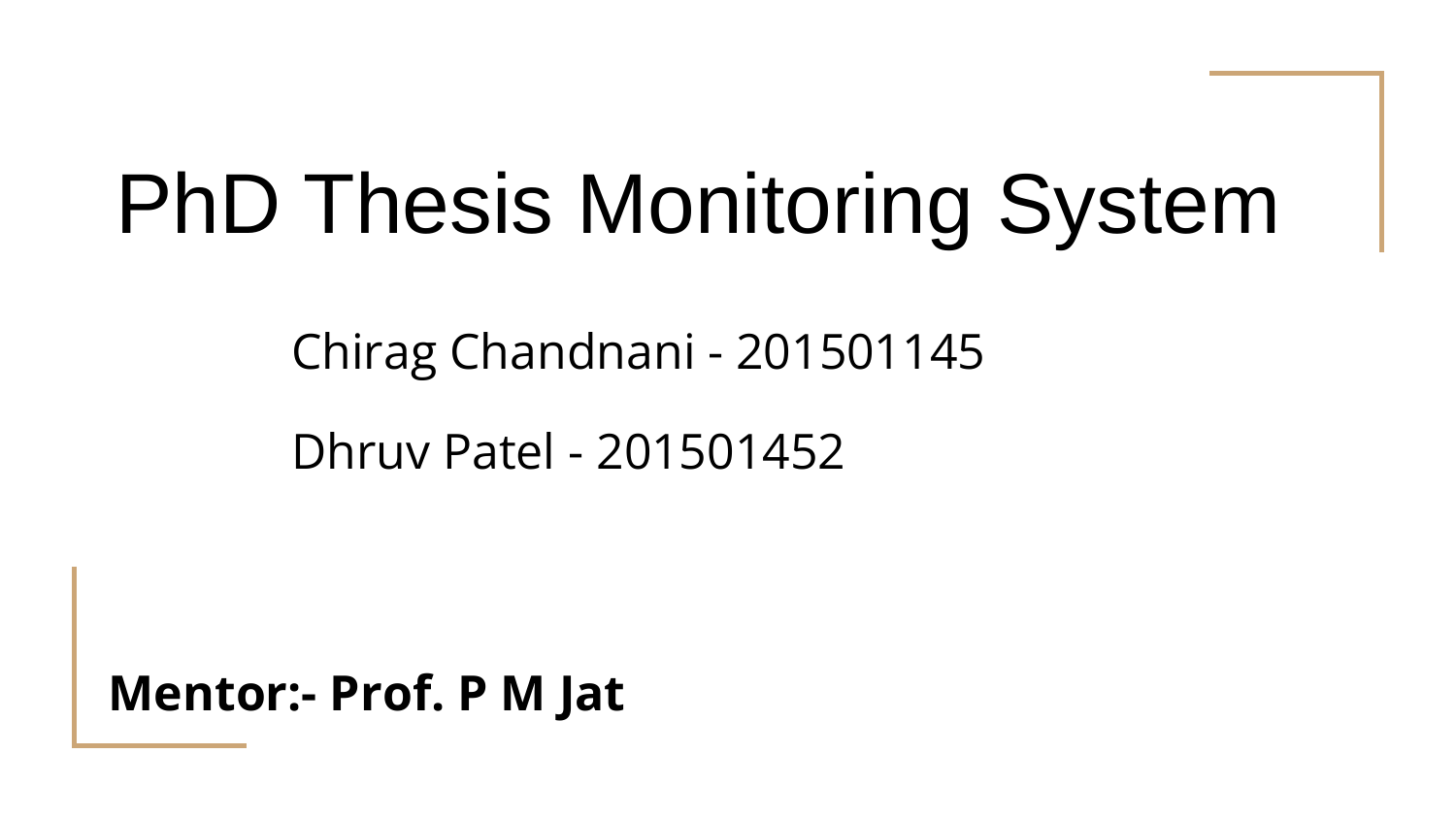

# PhD Thesis Monitoring System
Chirag Chandnani - 201501145
Dhruv Patel - 201501452
Mentor:- Prof. P M Jat